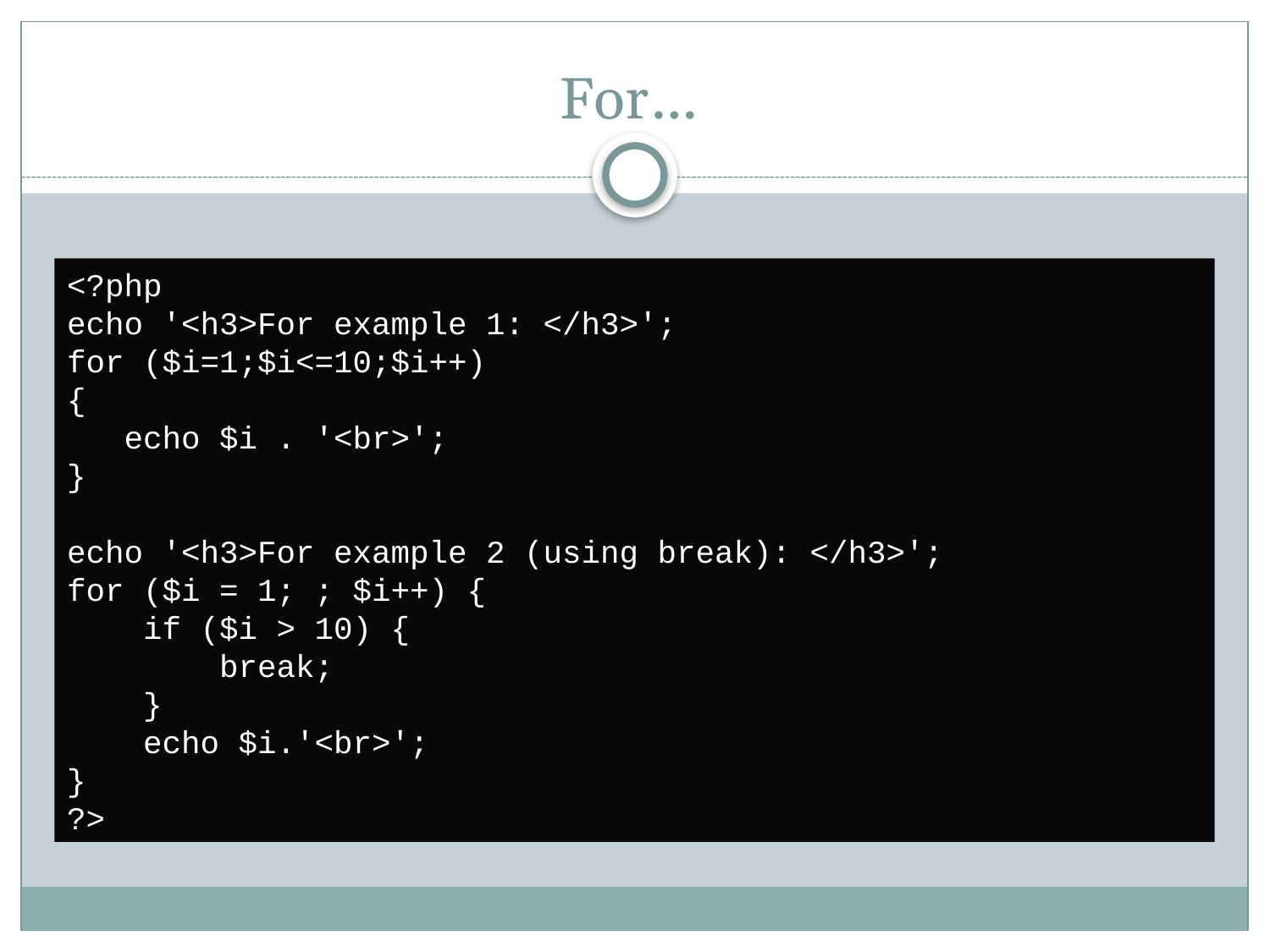

# For…

<?php
echo '<h3>For example 1: </h3>';
for ($i=1;$i<=10;$i++)
{
   echo $i . '<br>';
}

echo '<h3>For example 2 (using break): </h3>';
for ($i = 1; ; $i++) {
    if ($i > 10) {
        break;
    }
    echo $i.'<br>';
}
?>